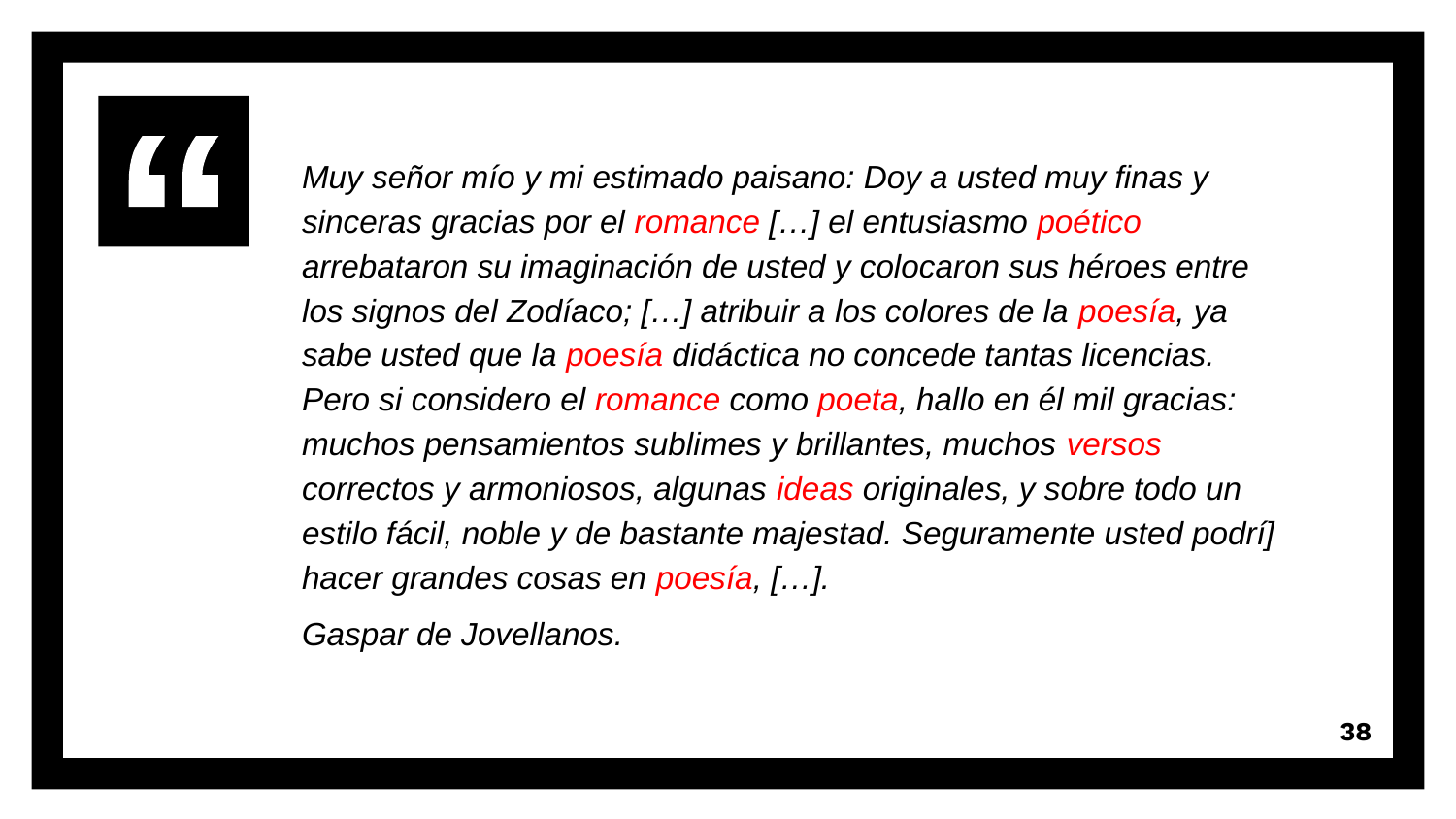

Muy señor mío y mi estimado paisano: Doy a usted muy finas y sinceras gracias por el romance […] el entusiasmo poético arrebataron su imaginación de usted y colocaron sus héroes entre los signos del Zodíaco; […] atribuir a los colores de la poesía, ya sabe usted que la poesía didáctica no concede tantas licencias. Pero si considero el romance como poeta, hallo en él mil gracias: muchos pensamientos sublimes y brillantes, muchos versos correctos y armoniosos, algunas ideas originales, y sobre todo un estilo fácil, noble y de bastante majestad. Seguramente usted podrí] hacer grandes cosas en poesía, […].
Gaspar de Jovellanos.
38